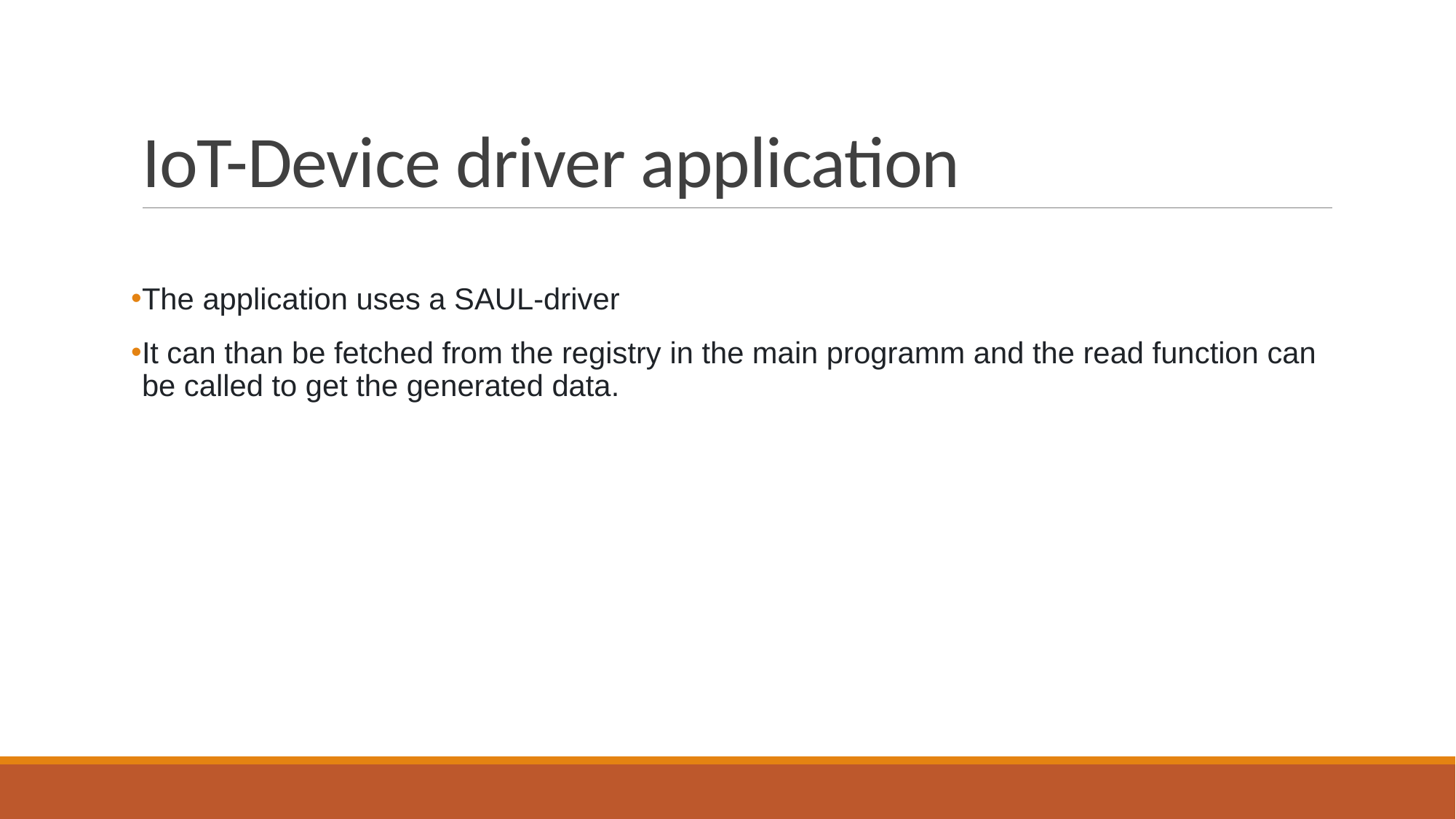

# IoT-Device driver application

The application uses a SAUL-driver
It can than be fetched from the registry in the main programm and the read function can be called to get the generated data.